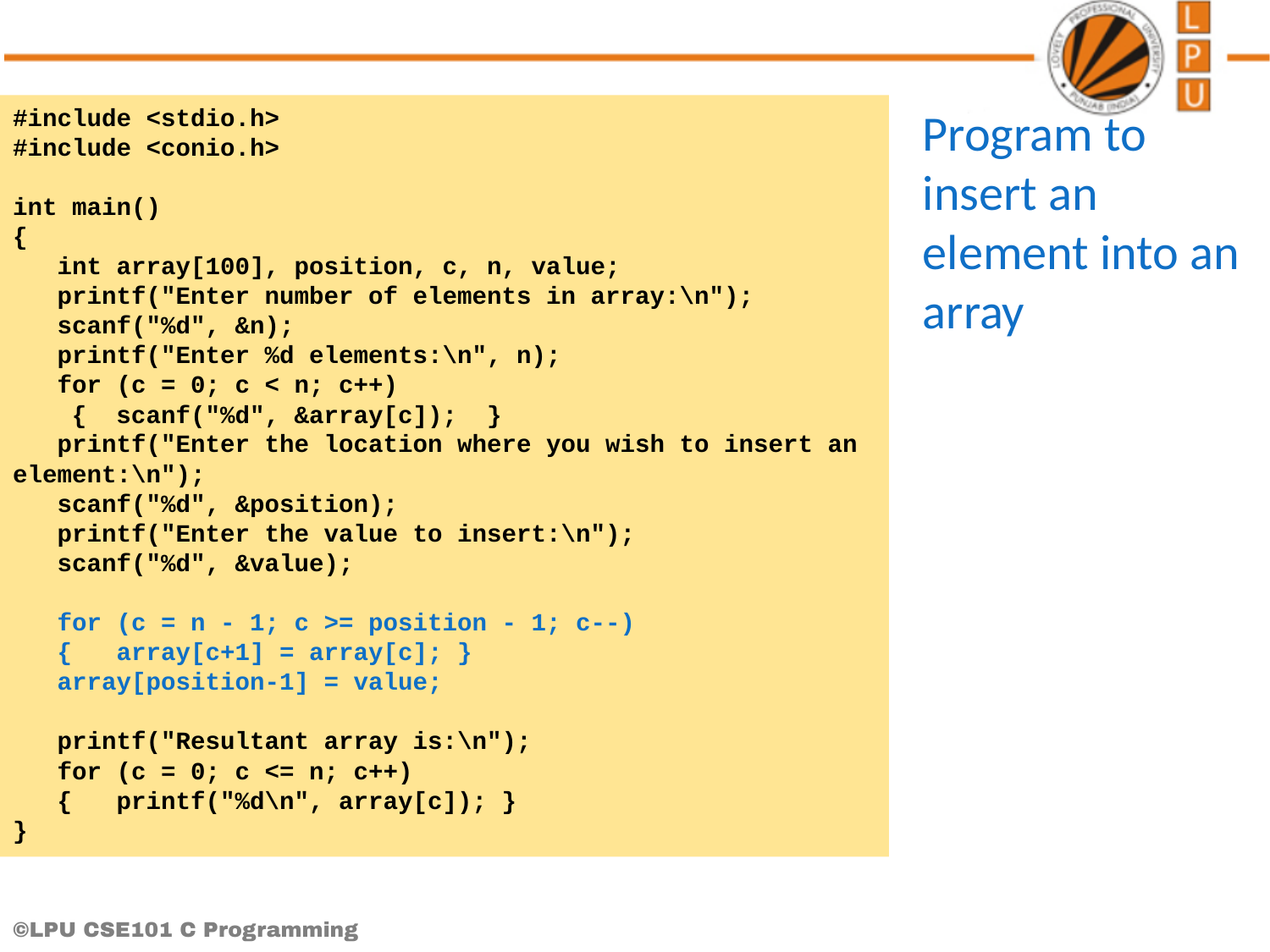

#include <stdio.h>
#include <conio.h>

int main()
{
   int array[100], position, c, n, value;
   printf("Enter number of elements in array:\n");
   scanf("%d", &n);
   printf("Enter %d elements:\n", n);
   for (c = 0; c < n; c++)
    {  scanf("%d", &array[c]);  }
   printf("Enter the location where you wish to insert an element:\n");
   scanf("%d", &position);
   printf("Enter the value to insert:\n");
   scanf("%d", &value);

   for (c = n - 1; c >= position - 1; c--)
   {   array[c+1] = array[c]; }
   array[position-1] = value;

   printf("Resultant array is:\n");
   for (c = 0; c <= n; c++)
   {   printf("%d\n", array[c]); }
}
Program to insert an element into an array